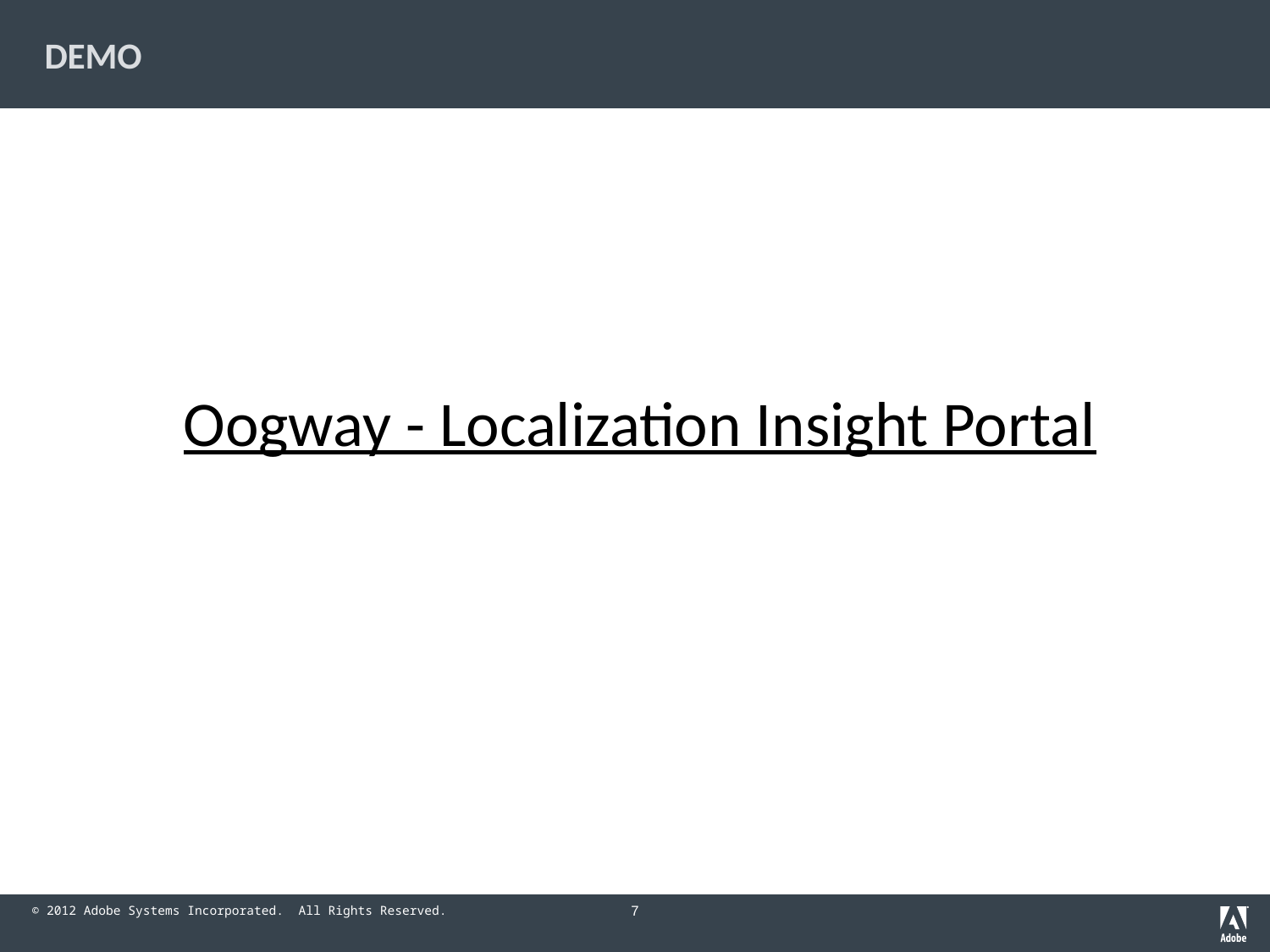

# DEMO
Oogway - Localization Insight Portal

7